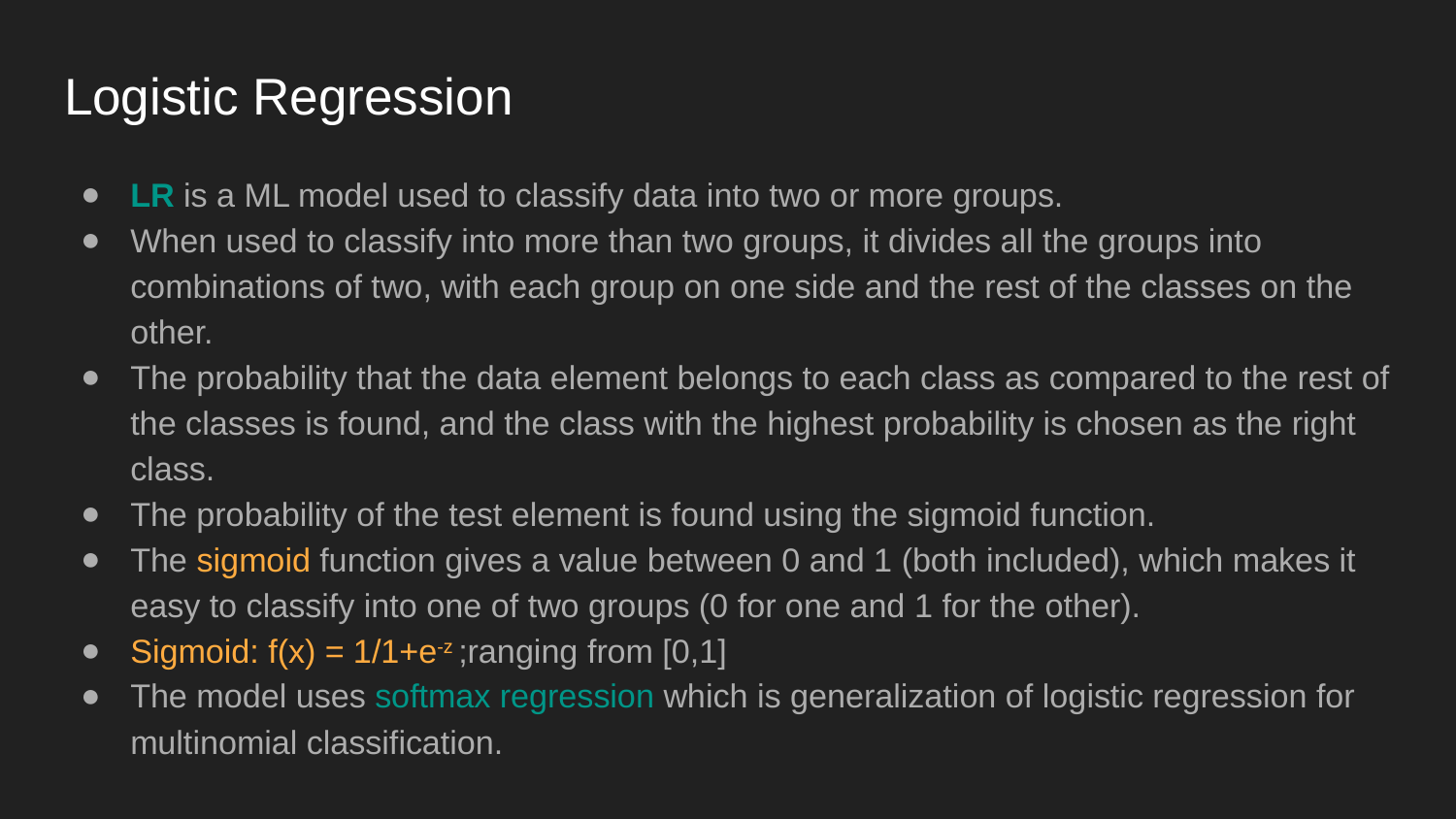

# Logistic Regression
LR is a ML model used to classify data into two or more groups.
When used to classify into more than two groups, it divides all the groups into combinations of two, with each group on one side and the rest of the classes on the other.
The probability that the data element belongs to each class as compared to the rest of the classes is found, and the class with the highest probability is chosen as the right class.
The probability of the test element is found using the sigmoid function.
The sigmoid function gives a value between 0 and 1 (both included), which makes it easy to classify into one of two groups (0 for one and 1 for the other).
Sigmoid: f(x) = 1/1+e-z ;ranging from [0,1]
The model uses softmax regression which is generalization of logistic regression for multinomial classification.